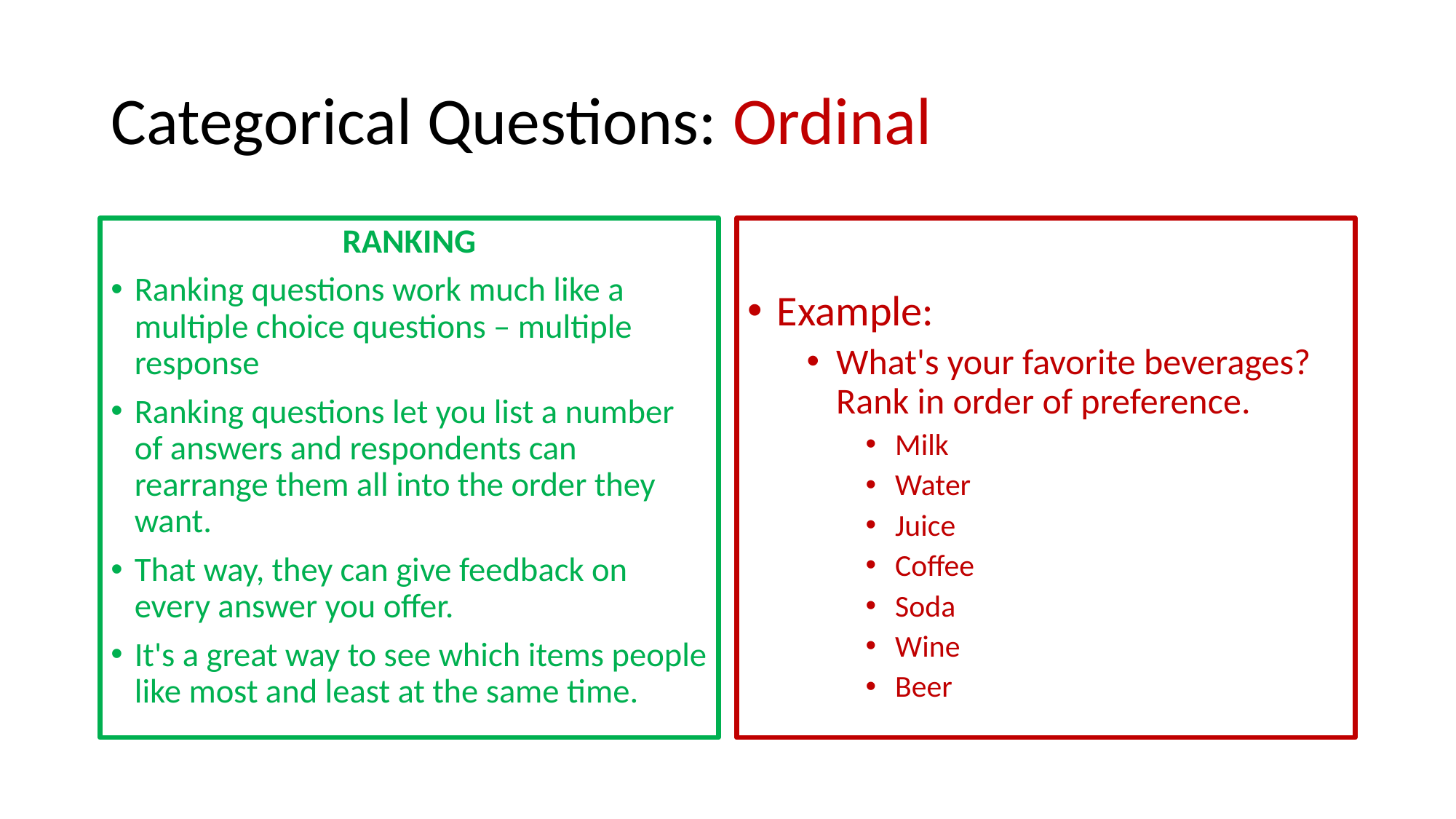

# Categorical Questions: Ordinal
RANKING
Ranking questions work much like a multiple choice questions – multiple response
Ranking questions let you list a number of answers and respondents can rearrange them all into the order they want.
That way, they can give feedback on every answer you offer.
It's a great way to see which items people like most and least at the same time.

Example:
What's your favorite beverages? Rank in order of preference.
Milk
Water
Juice
Coffee
Soda
Wine
Beer